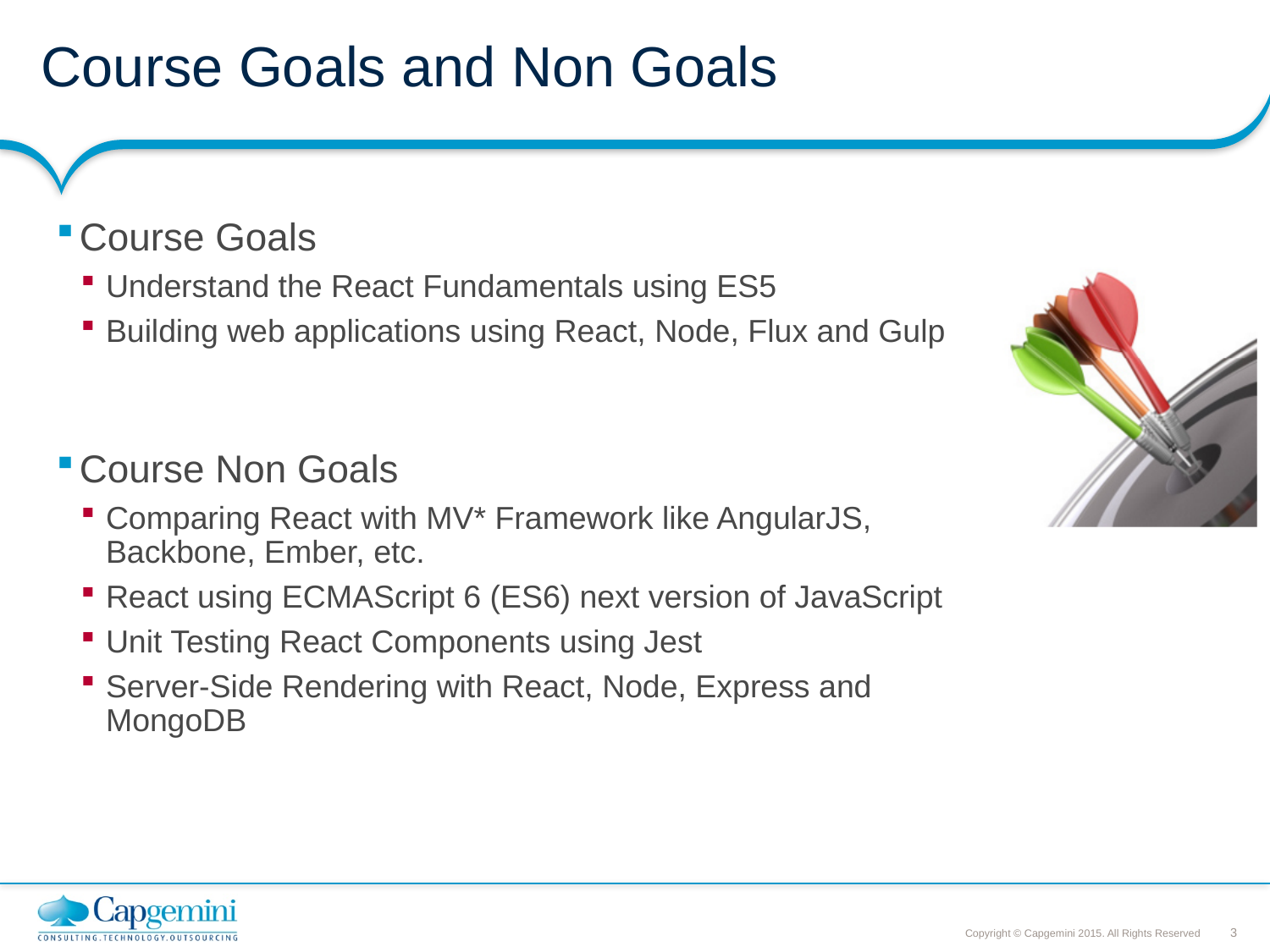

# Course Goals and Non Goals
Course Goals
Understand the React Fundamentals using ES5
Building web applications using React, Node, Flux and Gulp

Course Non Goals
Comparing React with MV* Framework like AngularJS, Backbone, Ember, etc.
React using ECMAScript 6 (ES6) next version of JavaScript
Unit Testing React Components using Jest
Server-Side Rendering with React, Node, Express and MongoDB